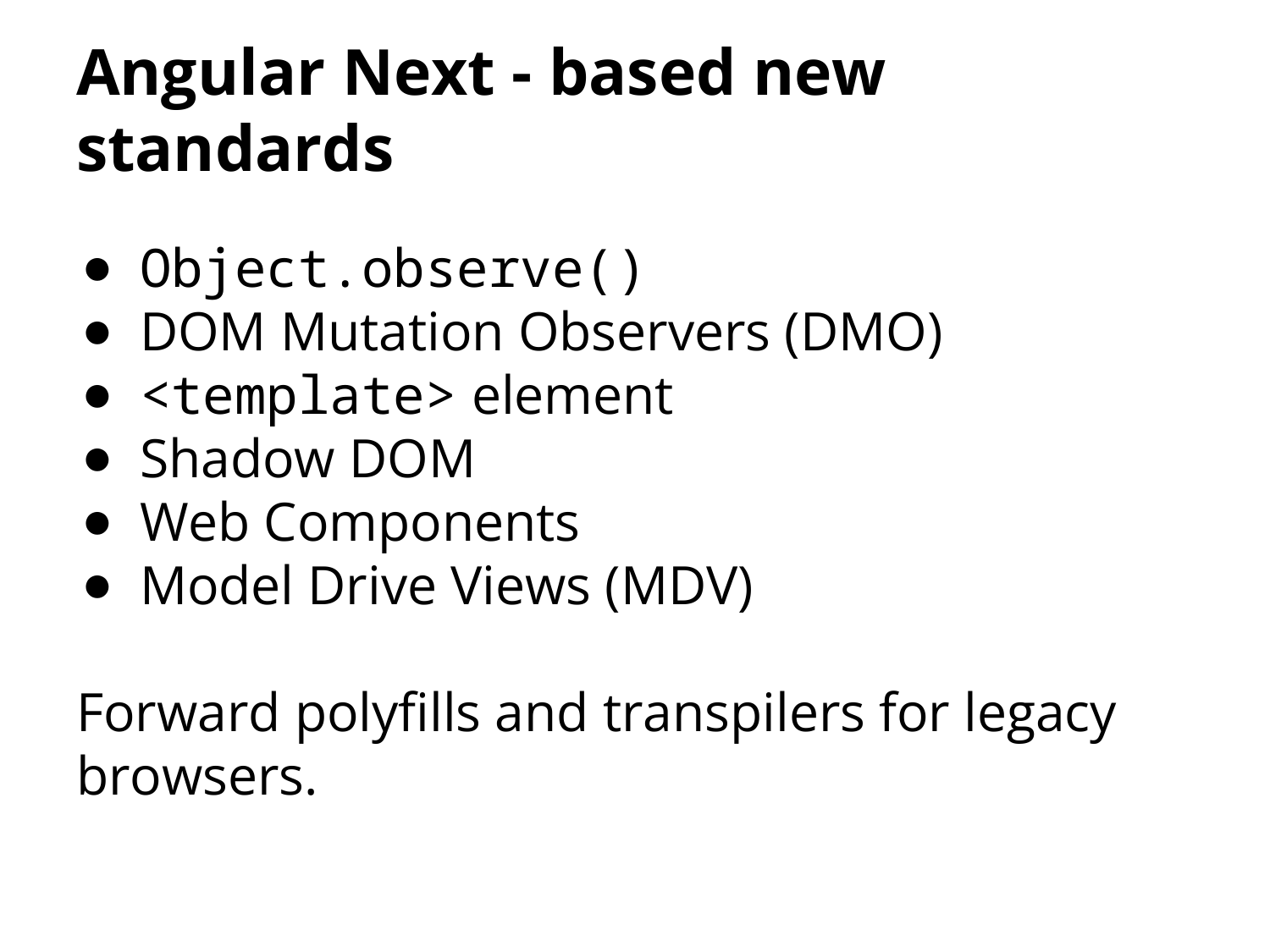

# Angular Next - based new standards
Object.observe()
DOM Mutation Observers (DMO)
<template> element
Shadow DOM
Web Components
Model Drive Views (MDV)

Forward polyfills and transpilers for legacy browsers.